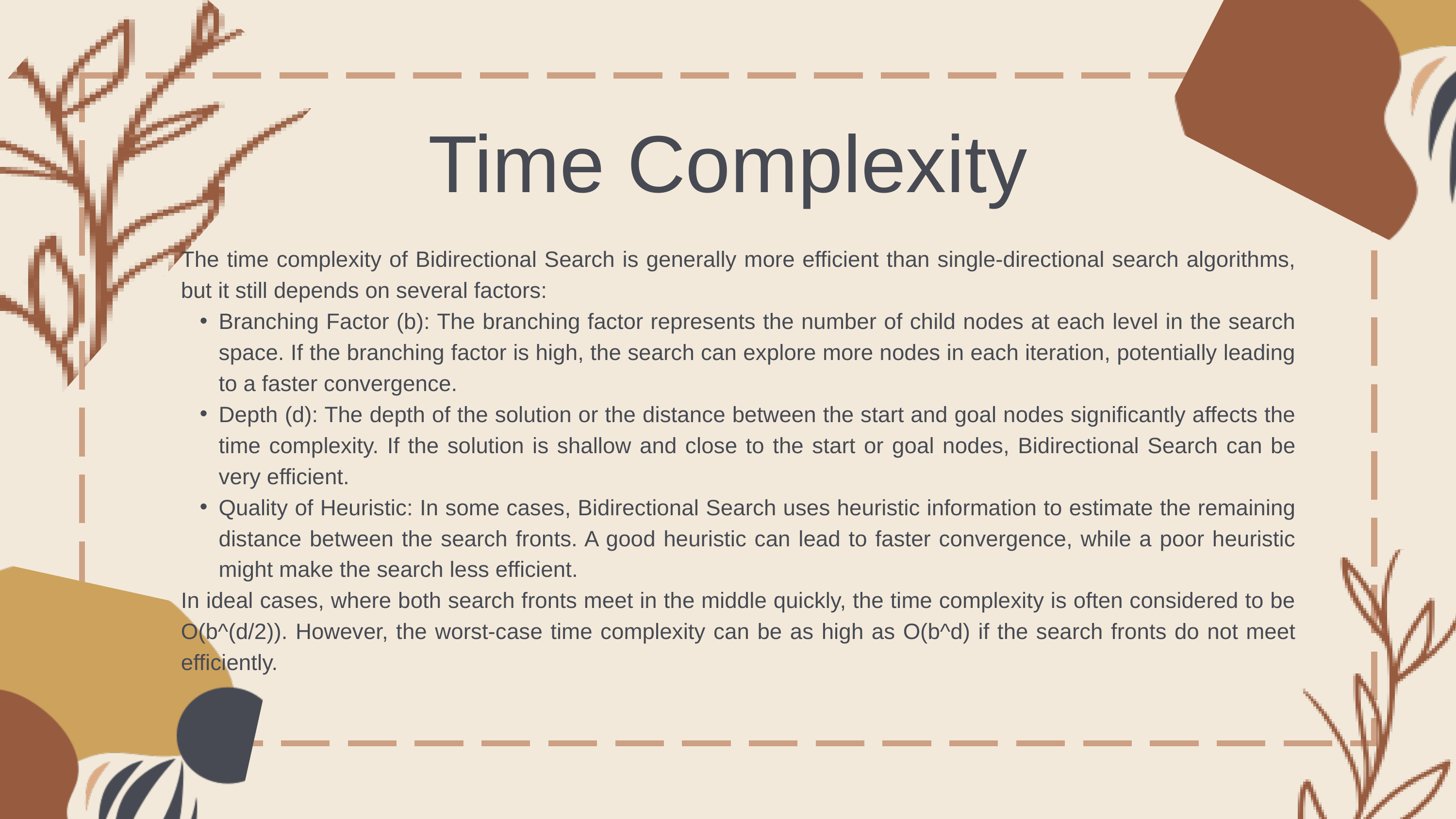

Time Complexity
The time complexity of Bidirectional Search is generally more efficient than single-directional search algorithms, but it still depends on several factors:
Branching Factor (b): The branching factor represents the number of child nodes at each level in the search space. If the branching factor is high, the search can explore more nodes in each iteration, potentially leading to a faster convergence.
Depth (d): The depth of the solution or the distance between the start and goal nodes significantly affects the time complexity. If the solution is shallow and close to the start or goal nodes, Bidirectional Search can be very efficient.
Quality of Heuristic: In some cases, Bidirectional Search uses heuristic information to estimate the remaining distance between the search fronts. A good heuristic can lead to faster convergence, while a poor heuristic might make the search less efficient.
In ideal cases, where both search fronts meet in the middle quickly, the time complexity is often considered to be O(b^(d/2)). However, the worst-case time complexity can be as high as O(b^d) if the search fronts do not meet efficiently.